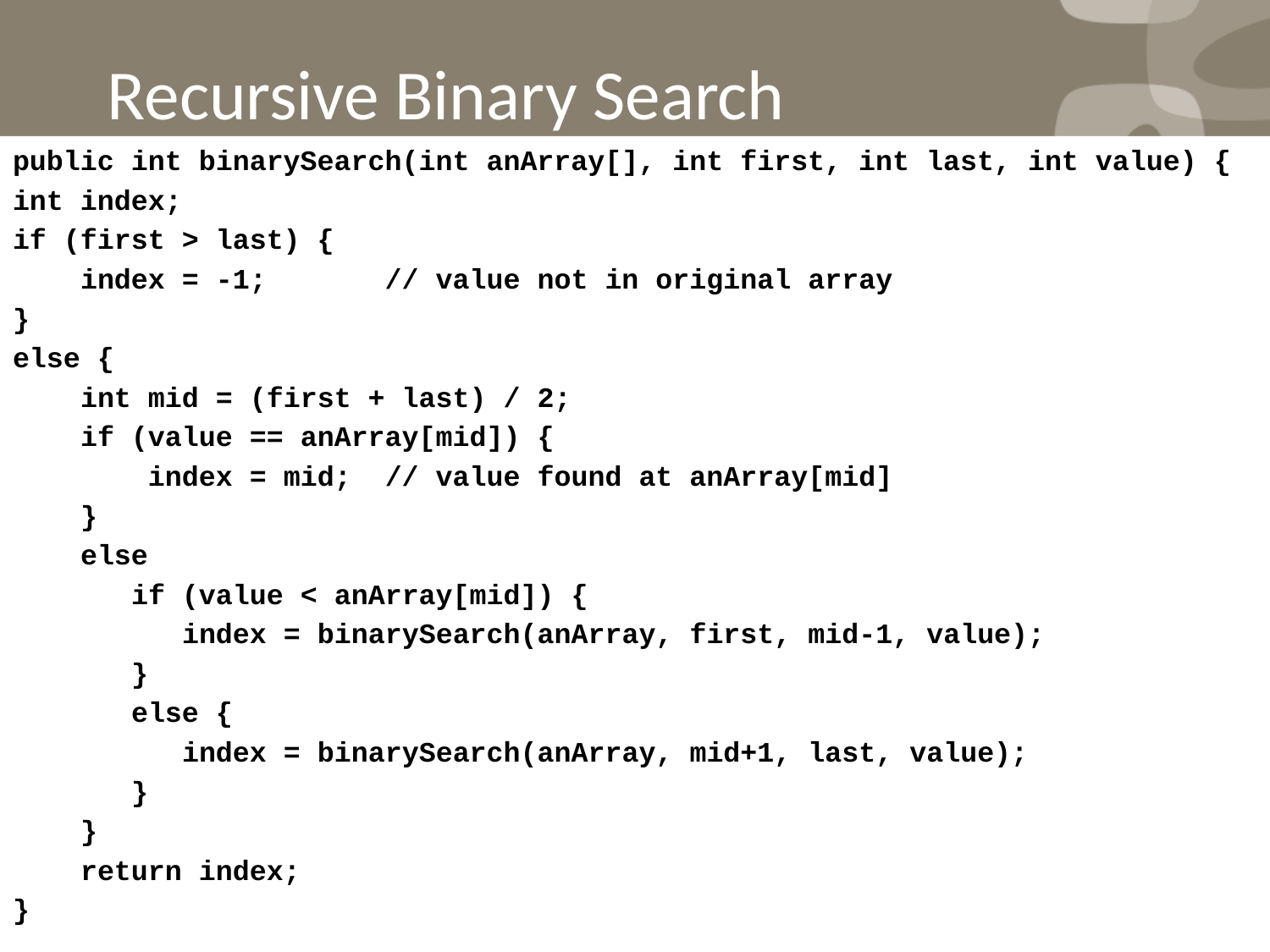

# Recursive Binary Search
public int binarySearch(int anArray[], int first, int last, int value) {
int index;
if (first > last) {
    index = -1;       // value not in original array
}
else {
    int mid = (first + last) / 2;
    if (value == anArray[mid]) {
        index = mid;  // value found at anArray[mid]
    }
    else
       if (value < anArray[mid]) {
          index = binarySearch(anArray, first, mid-1, value);
       }
       else {
          index = binarySearch(anArray, mid+1, last, value);
       }
    }
    return index;
}